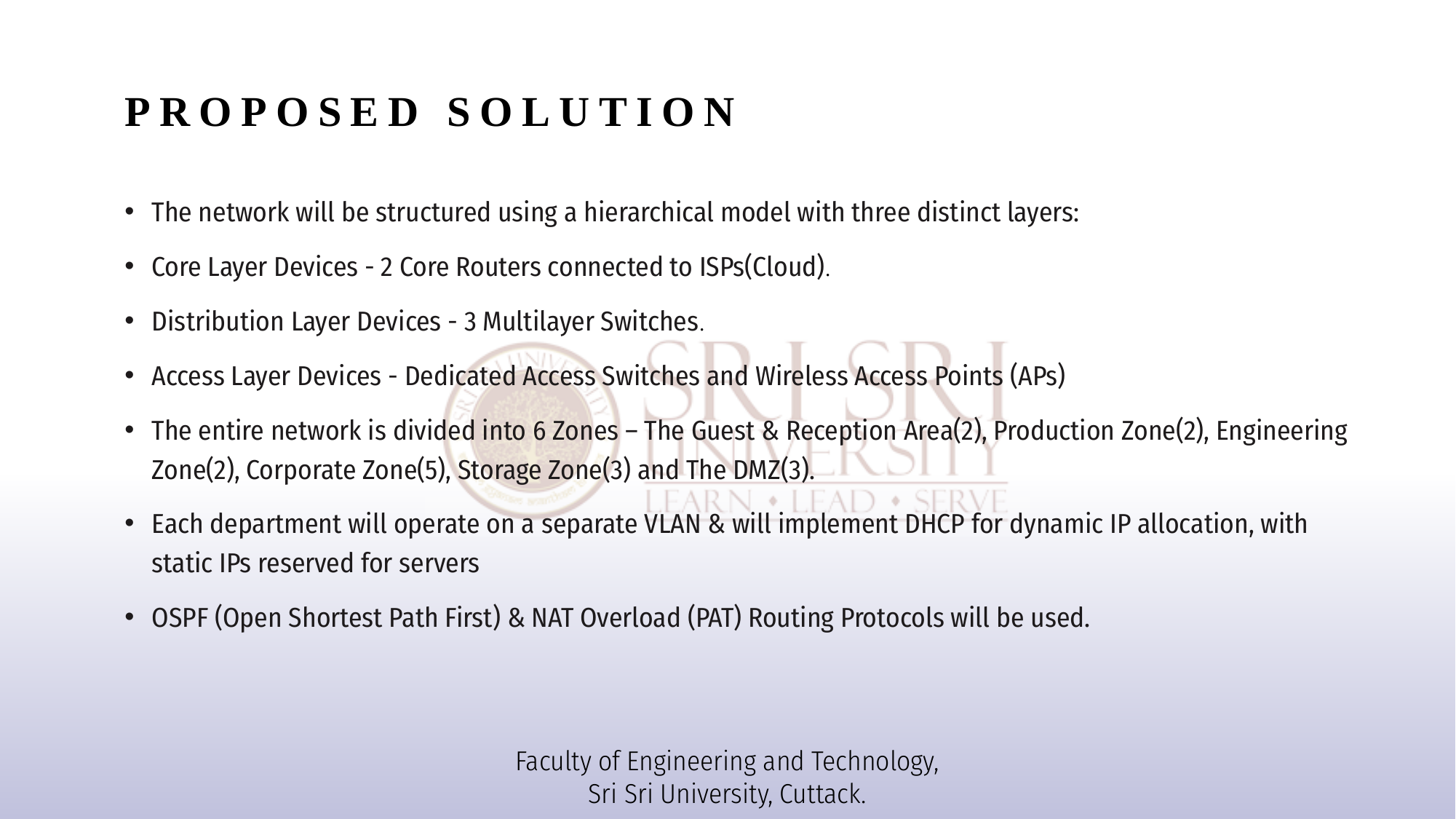

# Proposed solution
The network will be structured using a hierarchical model with three distinct layers:
Core Layer Devices - 2 Core Routers connected to ISPs(Cloud).
Distribution Layer Devices - 3 Multilayer Switches.
Access Layer Devices - Dedicated Access Switches and Wireless Access Points (APs)
The entire network is divided into 6 Zones – The Guest & Reception Area(2), Production Zone(2), Engineering Zone(2), Corporate Zone(5), Storage Zone(3) and The DMZ(3).
Each department will operate on a separate VLAN & will implement DHCP for dynamic IP allocation, with static IPs reserved for servers
OSPF (Open Shortest Path First) & NAT Overload (PAT) Routing Protocols will be used.